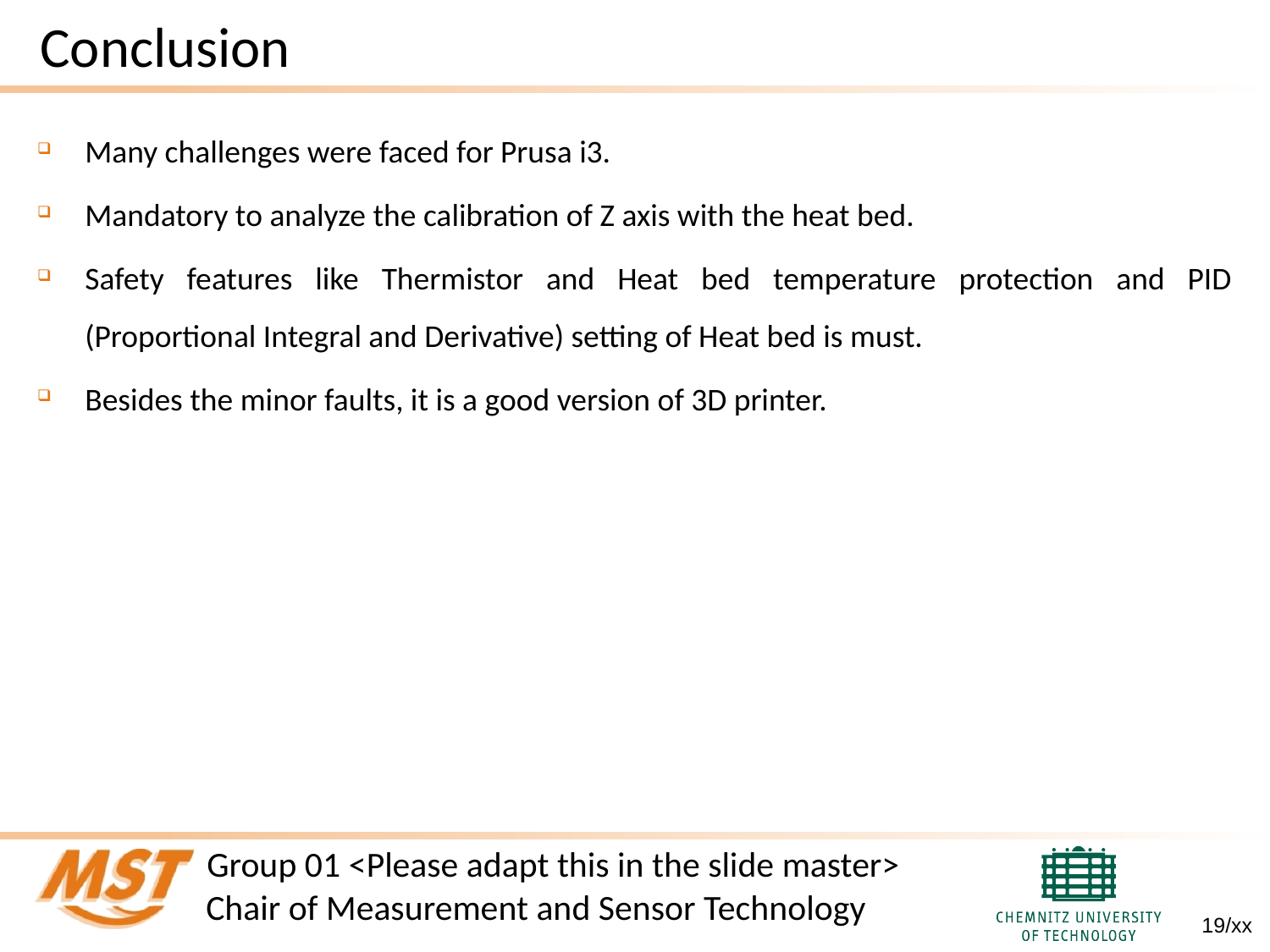

# Conclusion
Many challenges were faced for Prusa i3.
Mandatory to analyze the calibration of Z axis with the heat bed.
Safety features like Thermistor and Heat bed temperature protection and PID (Proportional Integral and Derivative) setting of Heat bed is must.
Besides the minor faults, it is a good version of 3D printer.